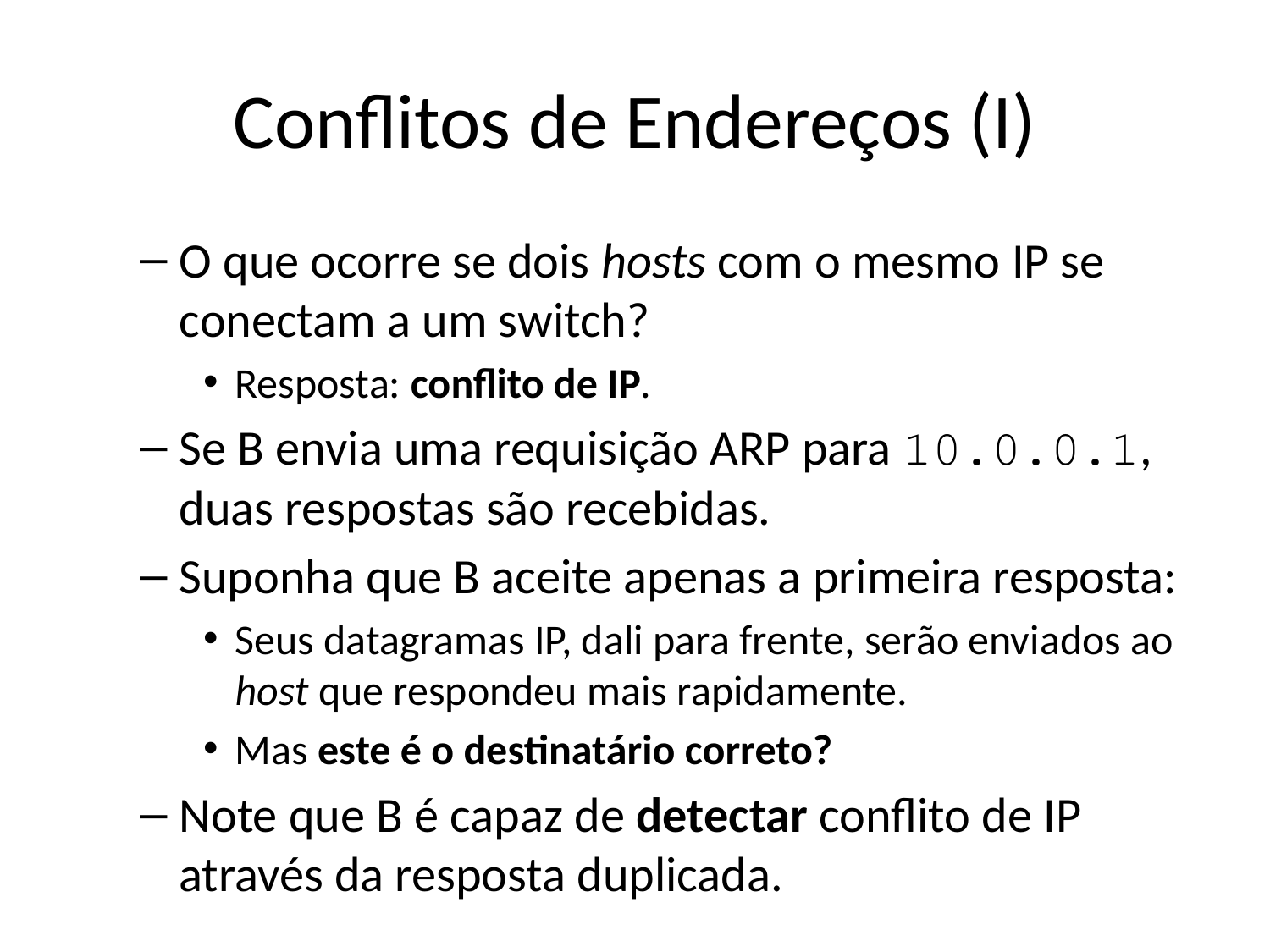

# Conflitos de Endereços (I)
O que ocorre se dois hosts com o mesmo IP se conectam a um switch?
Resposta: conflito de IP.
Se B envia uma requisição ARP para 10.0.0.1, duas respostas são recebidas.
Suponha que B aceite apenas a primeira resposta:
Seus datagramas IP, dali para frente, serão enviados ao host que respondeu mais rapidamente.
Mas este é o destinatário correto?
Note que B é capaz de detectar conflito de IP através da resposta duplicada.